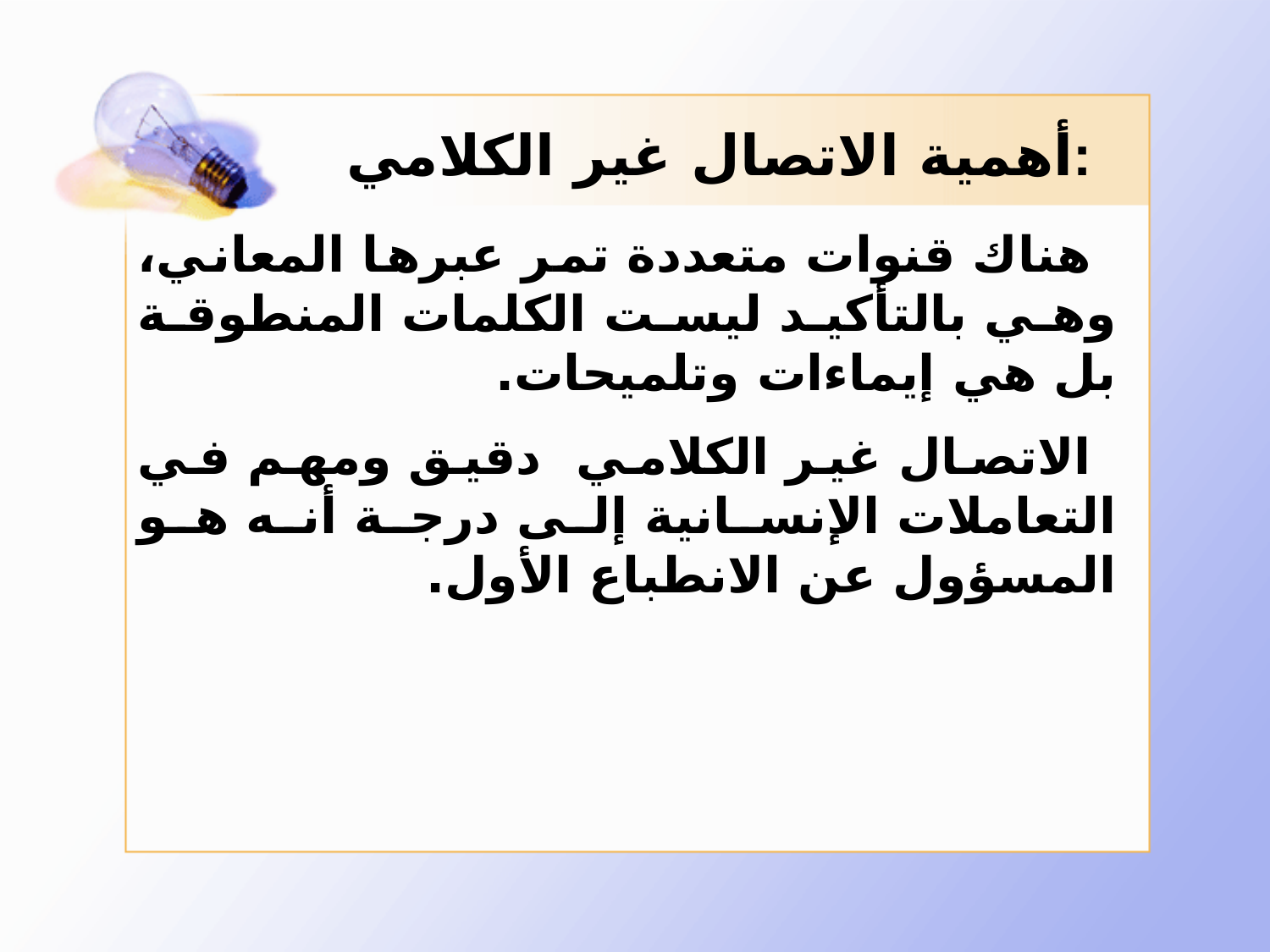

# أهمية الاتصال غير الكلامي:
هناك قنوات متعددة تمر عبرها المعاني، وهي بالتأكيد ليست الكلمات المنطوقة بل هي إيماءات وتلميحات.
الاتصال غير الكلامي  دقيق ومهم في التعاملات الإنسانية إلى درجة أنه هو المسؤول عن الانطباع الأول.